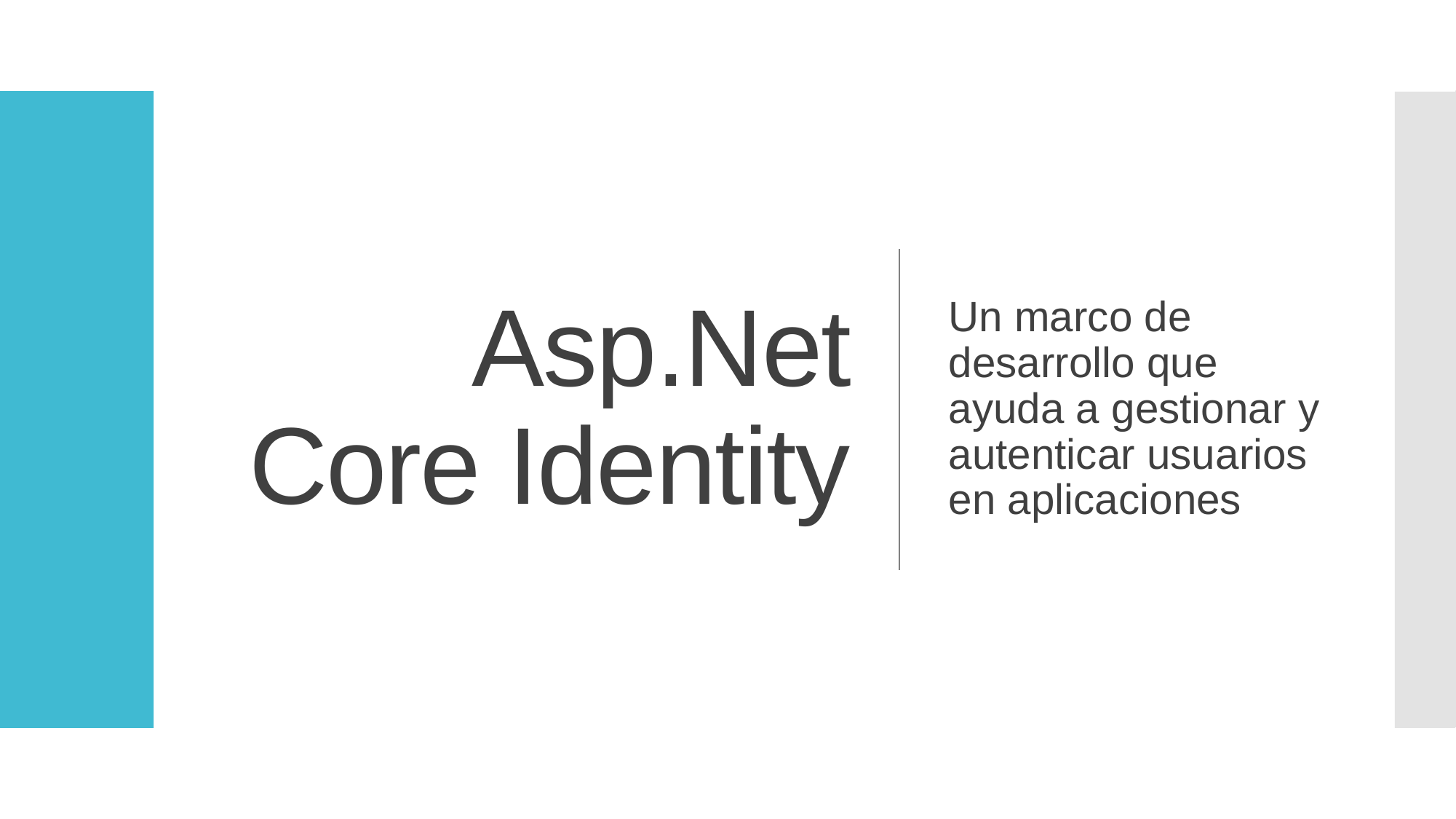

# Asp.Net Core Identity
Un marco de desarrollo que ayuda a gestionar y autenticar usuarios en aplicaciones